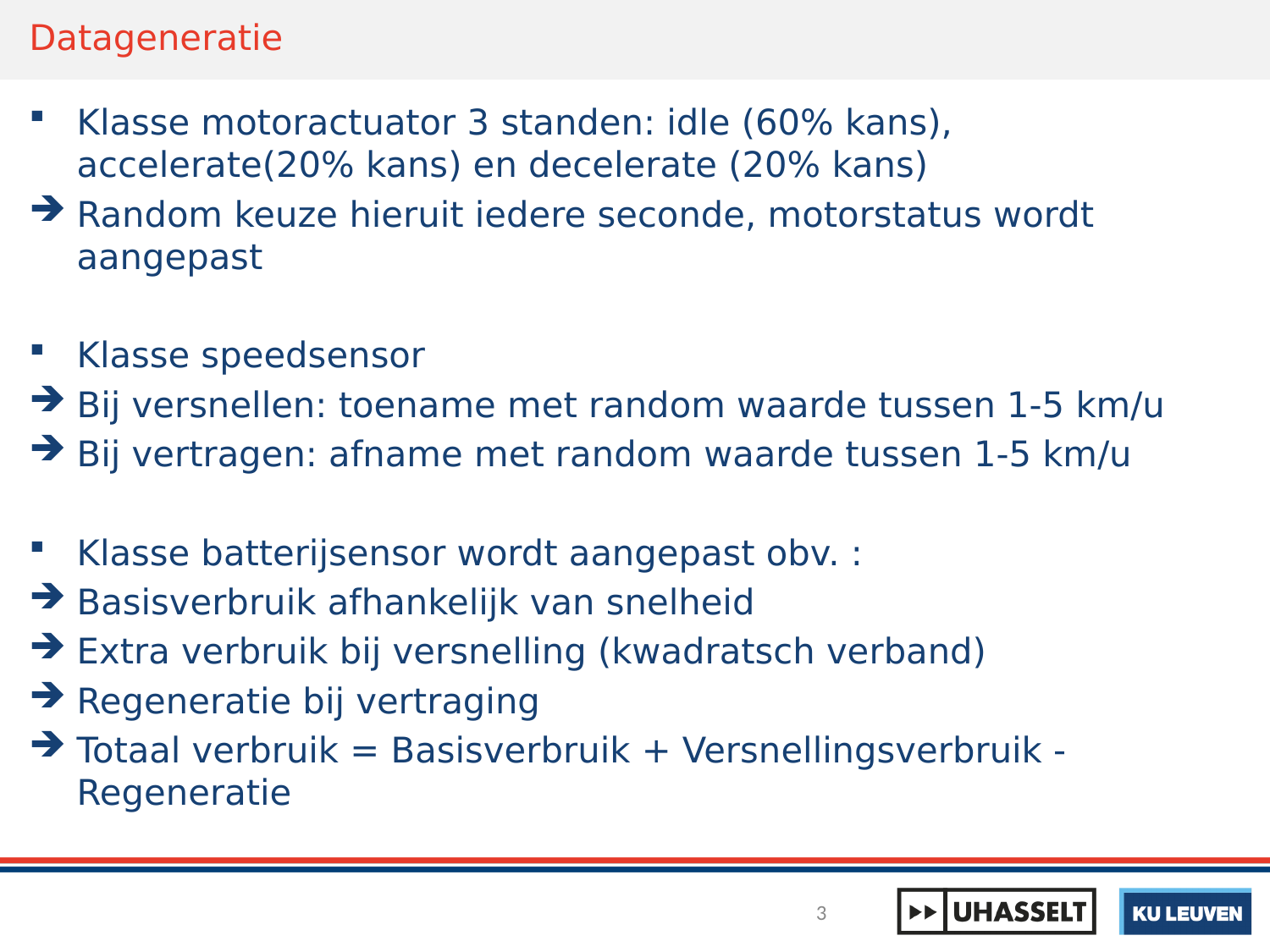

Datageneratie
Klasse motoractuator 3 standen: idle (60% kans), accelerate(20% kans) en decelerate (20% kans)
Random keuze hieruit iedere seconde, motorstatus wordt aangepast

Klasse speedsensor
Bij versnellen: toename met random waarde tussen 1-5 km/u
Bij vertragen: afname met random waarde tussen 1-5 km/u

Klasse batterijsensor wordt aangepast obv. :
Basisverbruik afhankelijk van snelheid
Extra verbruik bij versnelling (kwadratsch verband)
Regeneratie bij vertraging
Totaal verbruik = Basisverbruik + Versnellingsverbruik - Regeneratie

Klasse rangeactuator = 5*battery_percentage
Klasse batterijsensor 0-100 % (initial = 100)

3